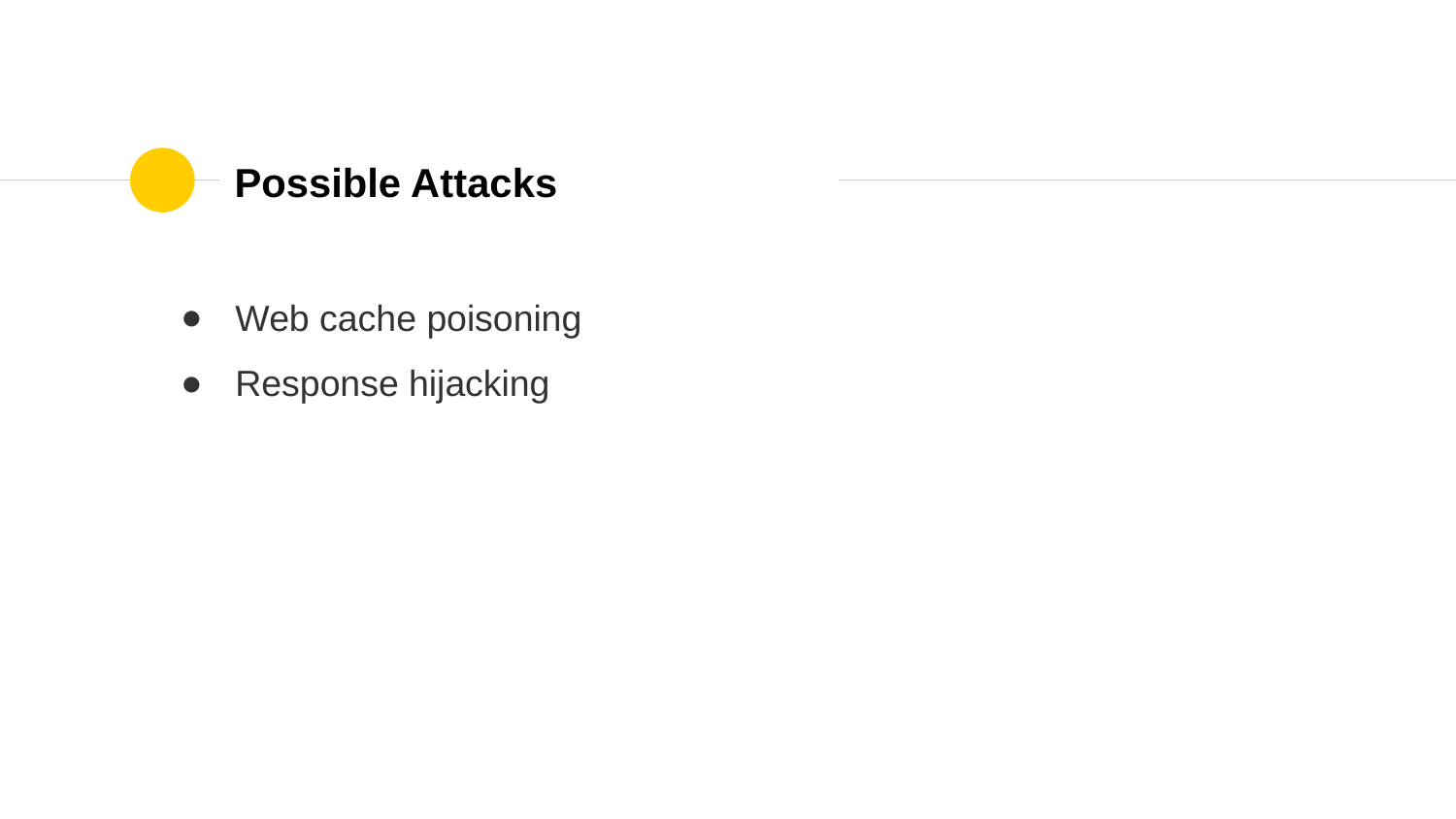

# Possible Attacks
Web cache poisoning
Response hijacking